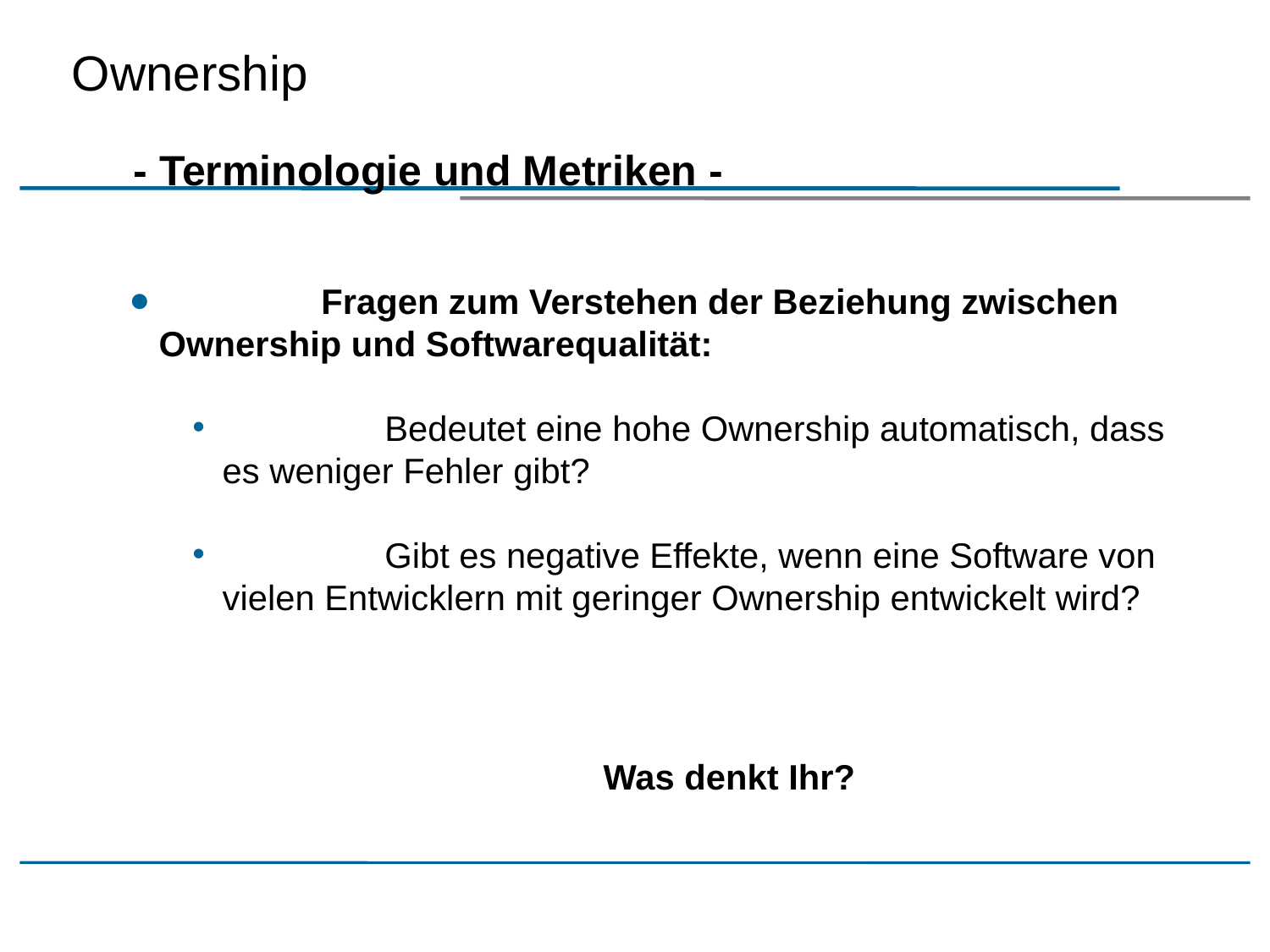

Ownership
- Terminologie und Metriken -

 	Fragen zum Verstehen der Beziehung zwischen Ownership und Softwarequalität:

 	Bedeutet eine hohe Ownership automatisch, dass es weniger Fehler gibt?

 	Gibt es negative Effekte, wenn eine Software von vielen Entwicklern mit geringer Ownership entwickelt wird?

				Was denkt Ihr?